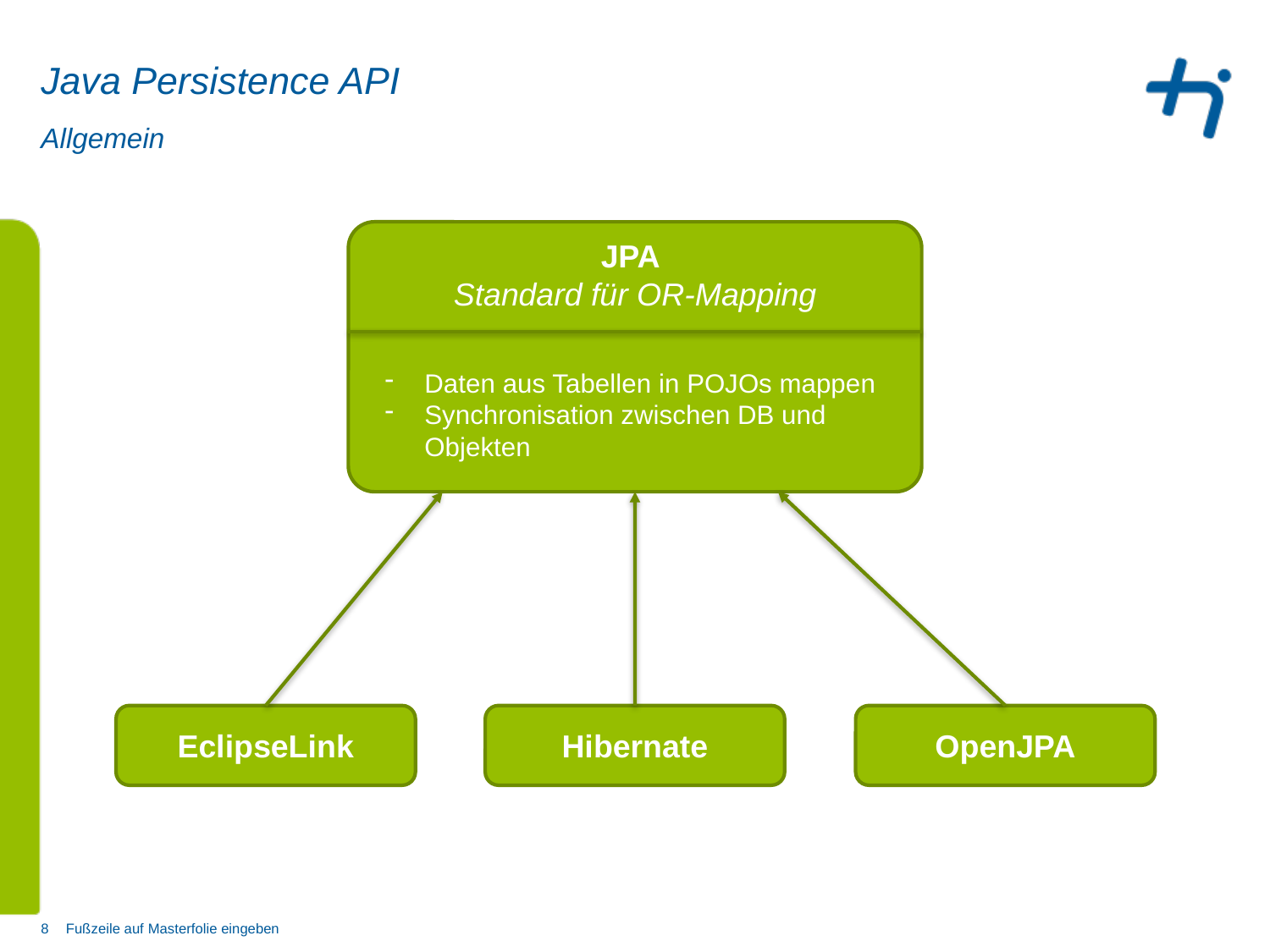

# Java Persistence API
Allgemein
JPA
Standard für OR-Mapping
Daten aus Tabellen in POJOs mappen
Synchronisation zwischen DB und Objekten
EclipseLink
Hibernate
OpenJPA
8